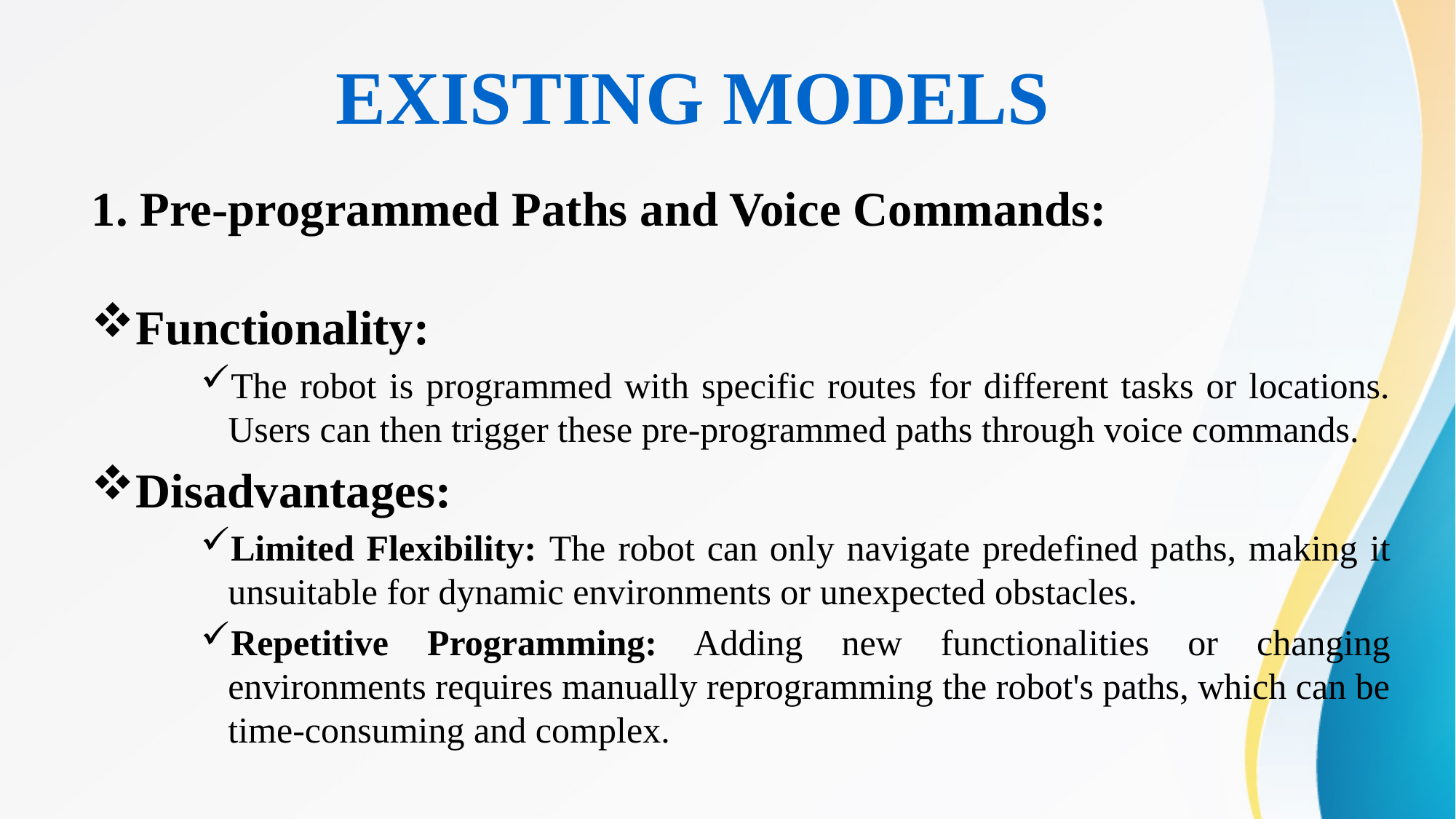

# EXISTING MODELS
1. Pre-programmed Paths and Voice Commands:

Functionality:
The robot is programmed with specific routes for different tasks or locations. Users can then trigger these pre-programmed paths through voice commands.
Disadvantages:
Limited Flexibility: The robot can only navigate predefined paths, making it unsuitable for dynamic environments or unexpected obstacles.
Repetitive Programming: Adding new functionalities or changing environments requires manually reprogramming the robot's paths, which can be time-consuming and complex.